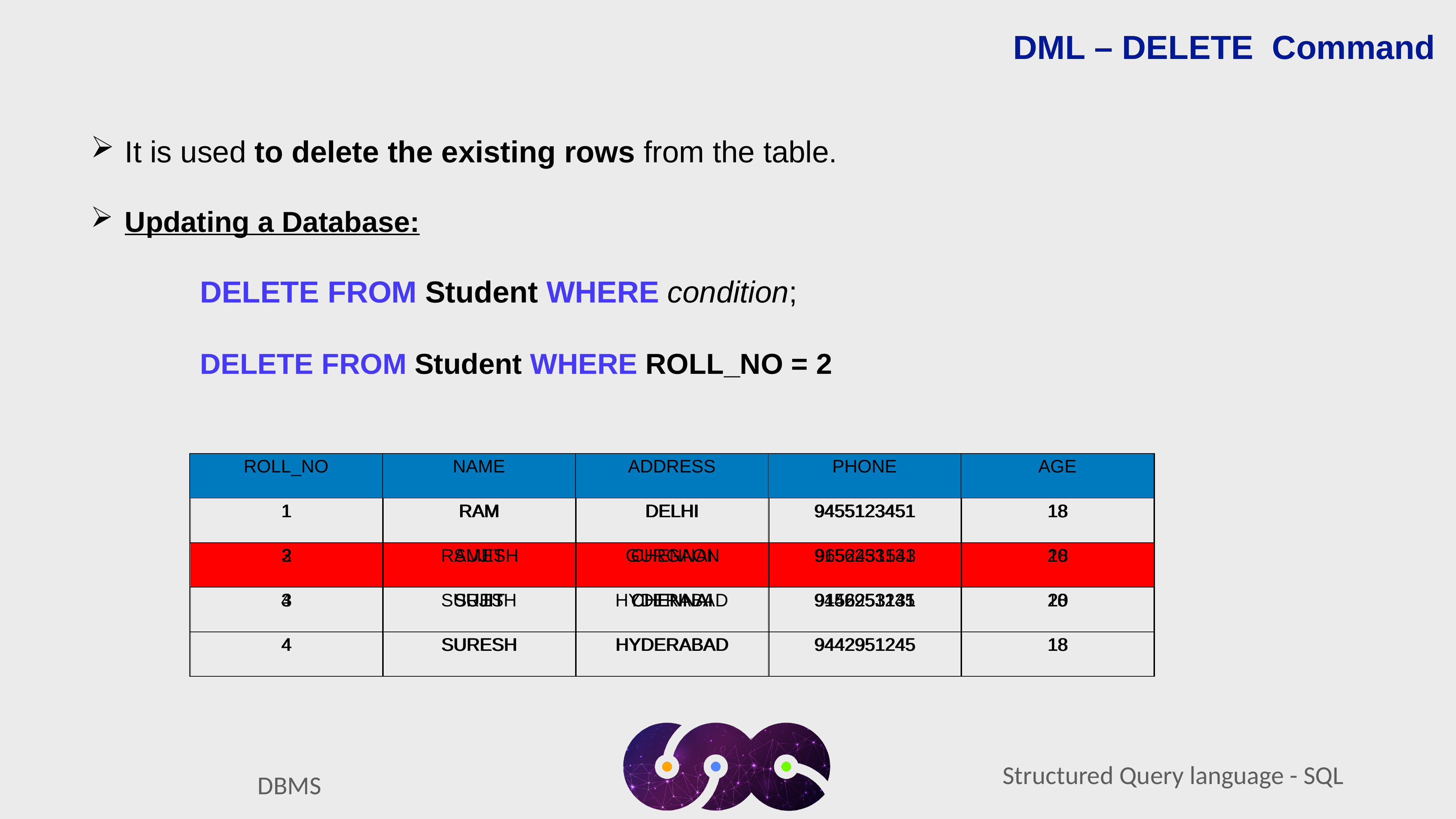

DML – DELETE  Command

It is used to delete the existing rows from the table.

Updating a Database:

		DELETE FROM Student WHERE condition;

		DELETE FROM Student WHERE ROLL_NO = 2

| ROLL\_NO | NAME | ADDRESS | PHONE | AGE |
| --- | --- | --- | --- | --- |
| 1 | RAM | DELHI | 9455123451 | 18 |
| 2 | RAMESH | GURGAON | 9652431543 | 18 |
| 3 | SUJIT | CHENNAI | 9156253131 | 20 |
| 4 | SURESH | HYDERABAD | 9442951245 | 18 |
| ROLL\_NO | NAME | ADDRESS | PHONE | AGE |
| --- | --- | --- | --- | --- |
| 1 | RAM | DELHI | 9455123451 | 18 |
| 3 | SUJIT | CHENNAI | 9156253131 | 20 |
| 4 | SURESH | HYDERABAD | 9442951245 | 18 |
| ROLL\_NO | NAME | ADDRESS | PHONE | AGE |
| --- | --- | --- | --- | --- |
| 1 | RAM | DELHI | 9455123451 | 18 |
| 2 | RAMESH | GURGAON | 9652431543 | 18 |
| 3 | SUJIT | CHENNAI | 9156253131 | 20 |
| 4 | SURESH | HYDERABAD | 9442951245 | 18 |

Structured Query language - SQL